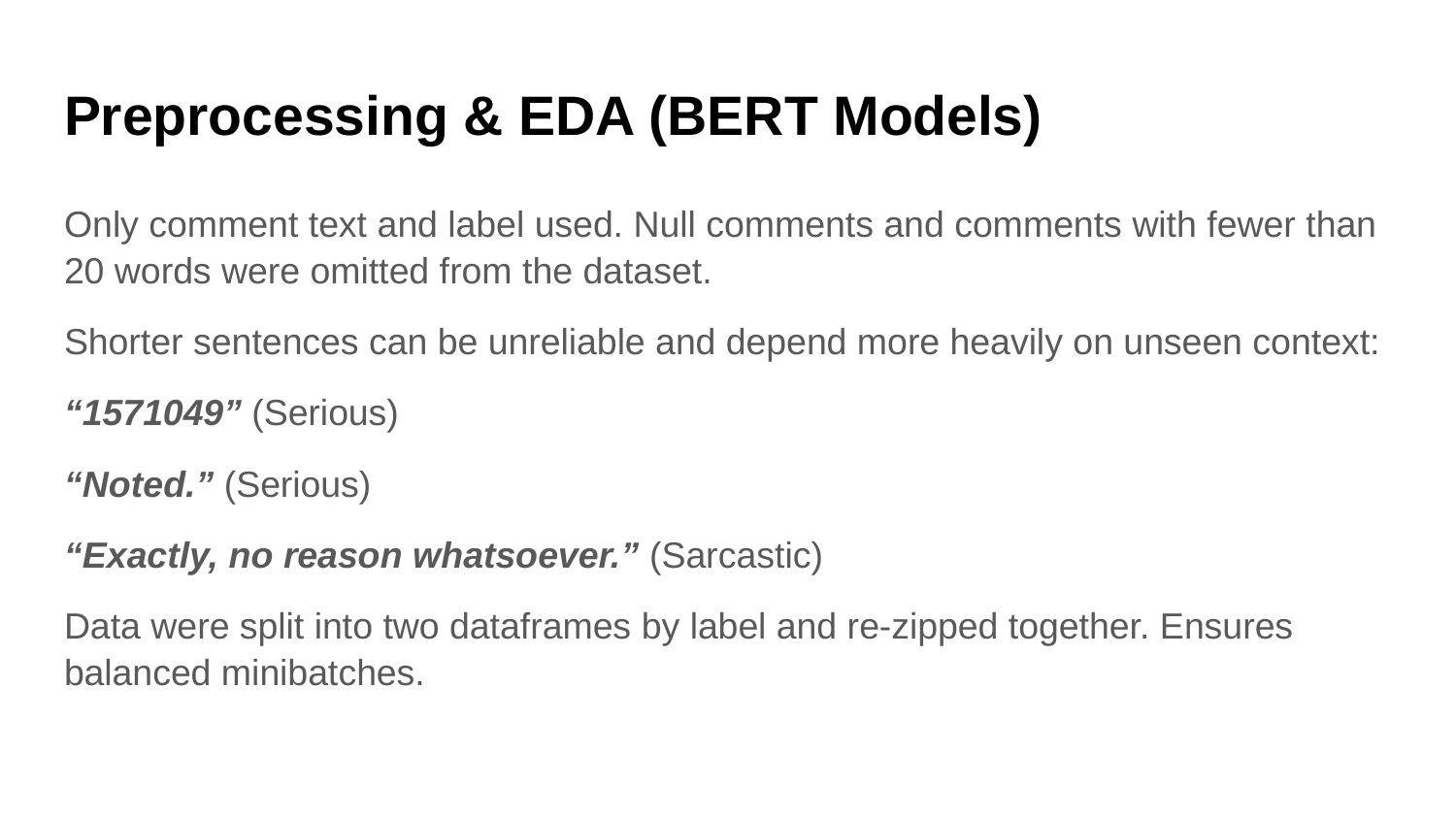

# Preprocessing & EDA (BERT Models)
Only comment text and label used. Null comments and comments with fewer than 20 words were omitted from the dataset.
Shorter sentences can be unreliable and depend more heavily on unseen context:
“1571049” (Serious)
“Noted.” (Serious)
“Exactly, no reason whatsoever.” (Sarcastic)
Data were split into two dataframes by label and re-zipped together. Ensures balanced minibatches.